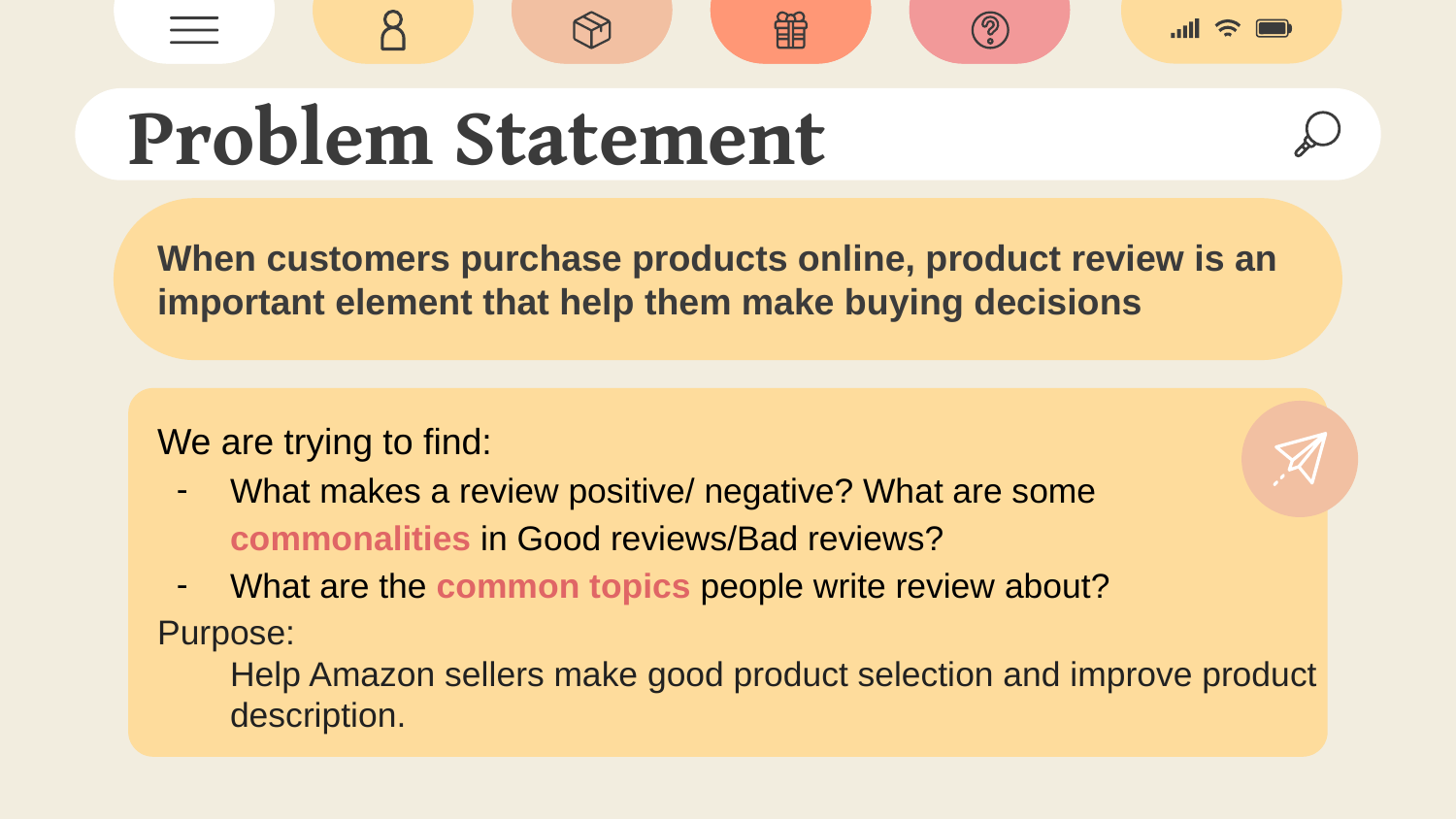

# Problem Statement

When customers purchase products online, product review is an important element that help them make buying decisions

We are trying to find:
What makes a review positive/ negative? What are some commonalities in Good reviews/Bad reviews?
What are the common topics people write review about?
Purpose:
Help Amazon sellers make good product selection and improve product description.